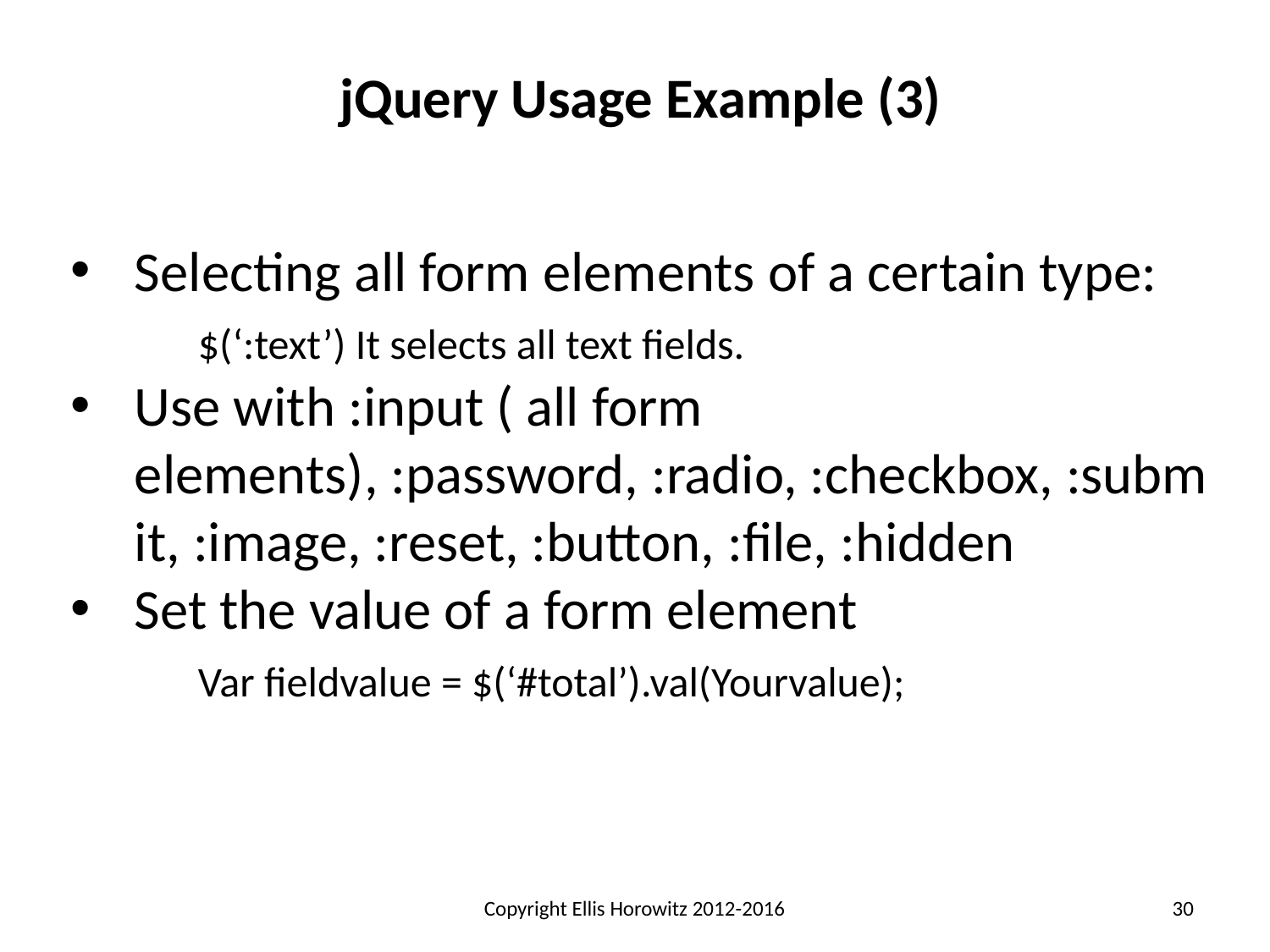

jQuery Usage Example (3)
Selecting all form elements of a certain type:
	$(‘:text’) It selects all text fields.
Use with :input ( all form elements), :password, :radio, :checkbox, :submit, :image, :reset, :button, :file, :hidden
Set the value of a form element
	Var fieldvalue = $(‘#total’).val(Yourvalue);

Copyright Ellis Horowitz 2012-2016
30